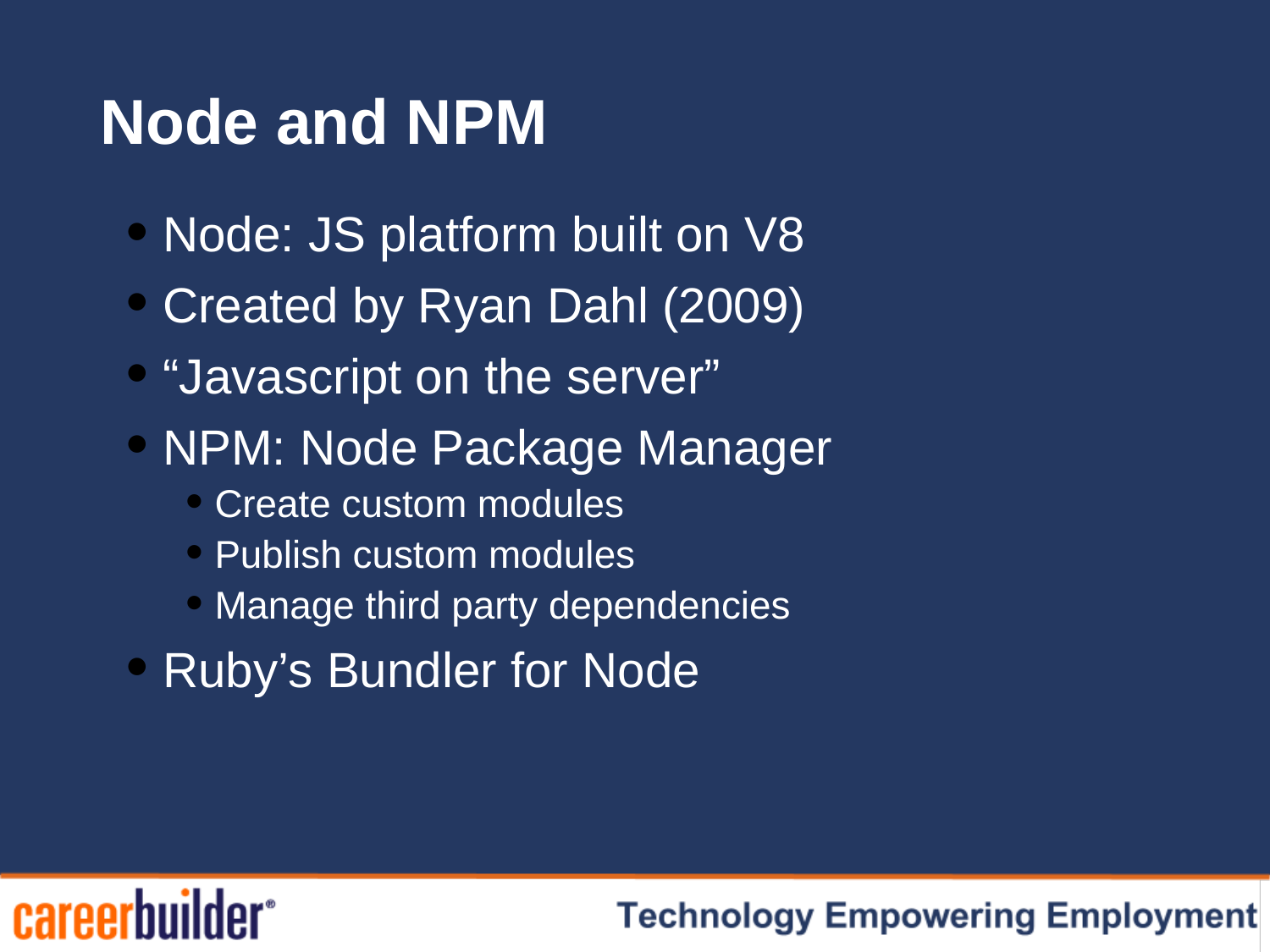

# Node and NPM
 Node: JS platform built on V8
 Created by Ryan Dahl (2009)
 “Javascript on the server”
 NPM: Node Package Manager
 Create custom modules
 Publish custom modules
 Manage third party dependencies
 Ruby’s Bundler for Node